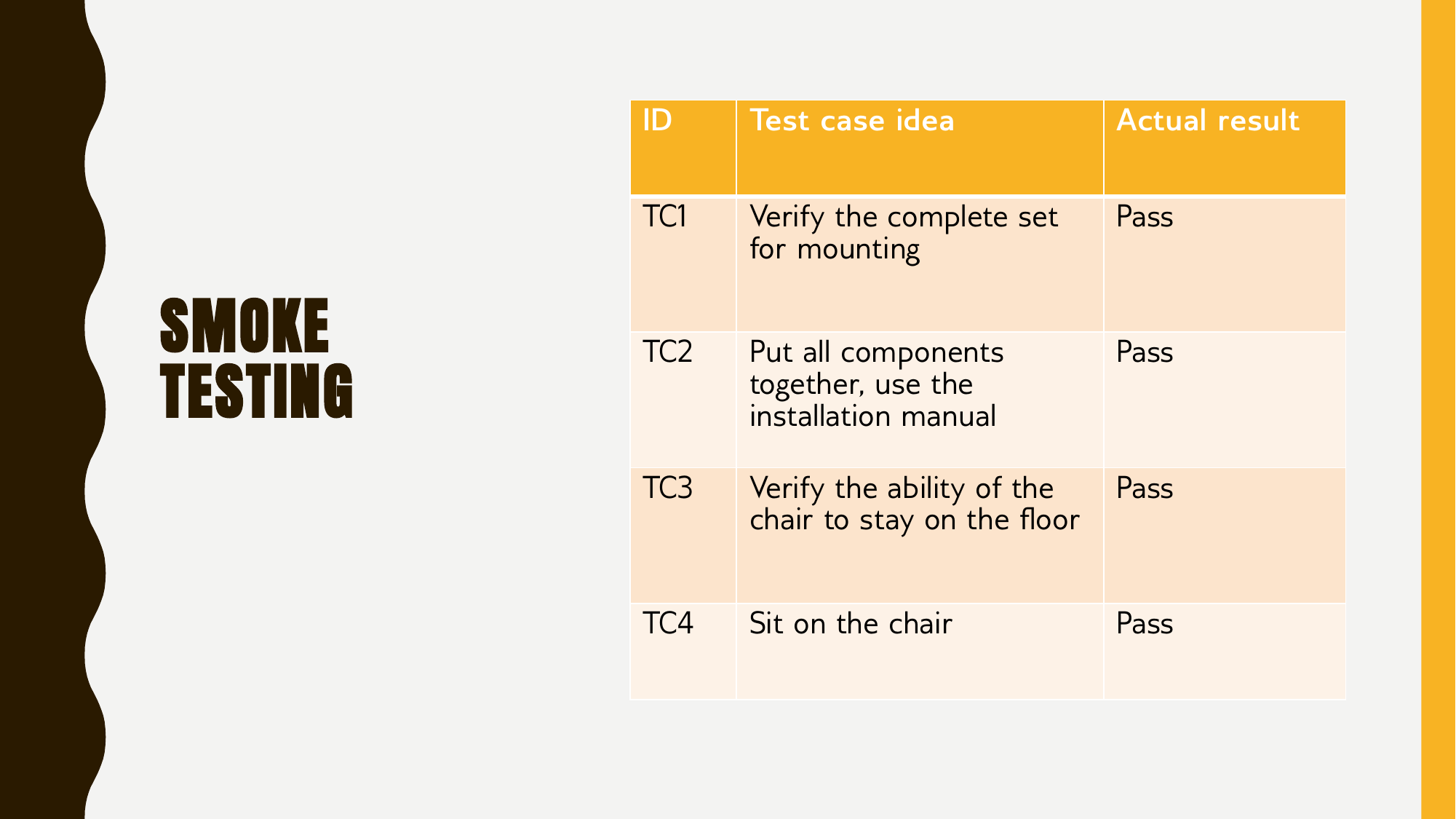

# Smoke Testing
| ID | Test case idea | Actual result |
| --- | --- | --- |
| TC1 | Verify the complete set for mounting | Pass |
| TC2 | Put all components together, use the installation manual | Pass |
| TC3 | Verify the ability of the chair to stay on the floor | Pass |
| TC4 | Sit on the chair | Pass |